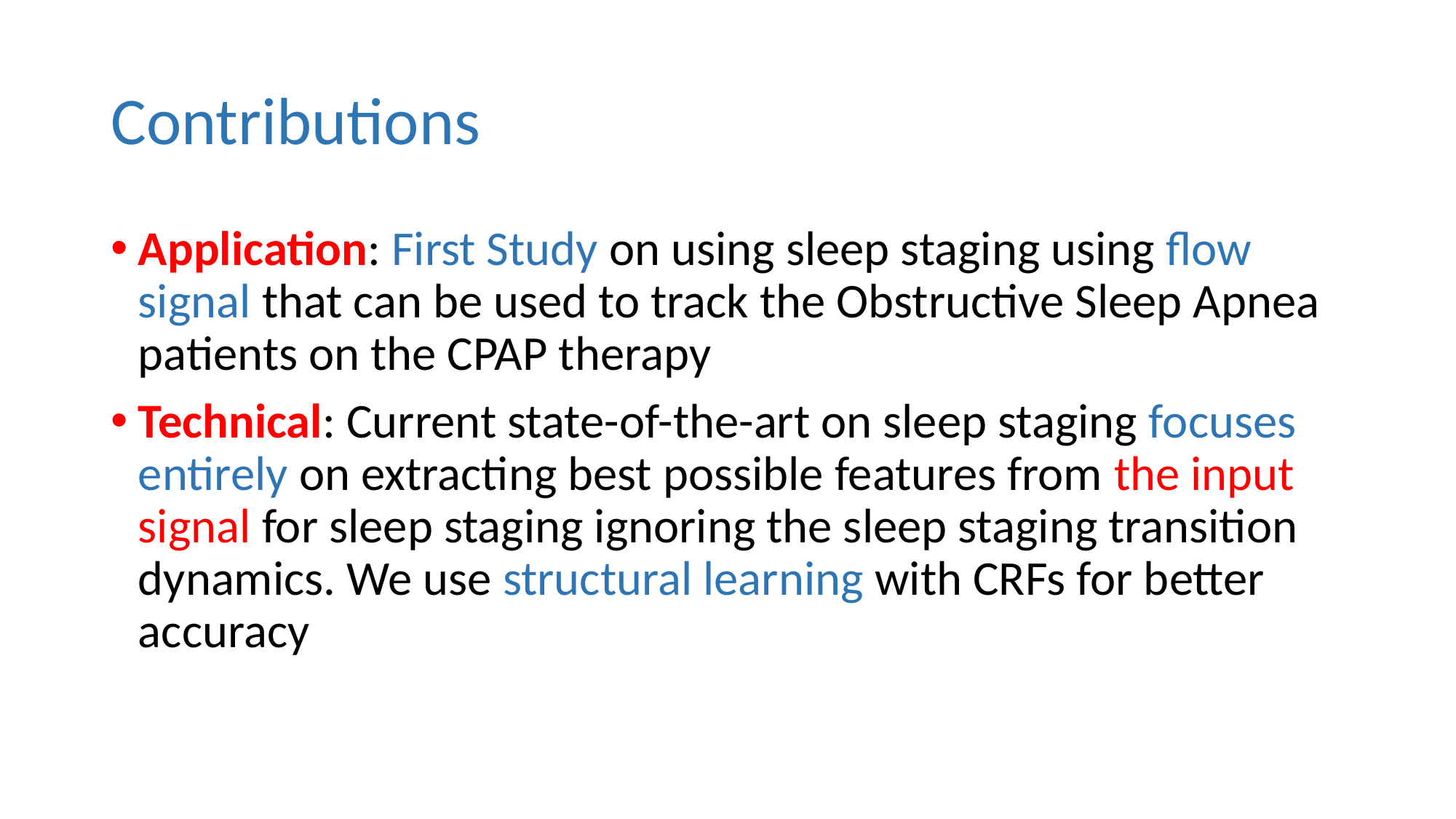

# Contributions
Application: First Study on using sleep staging using flow signal that can be used to track the Obstructive Sleep Apnea patients on the CPAP therapy
Technical: Current state-of-the-art on sleep staging focuses entirely on extracting best possible features from the input signal for sleep staging ignoring the sleep staging transition dynamics. We use structural learning with CRFs for better accuracy